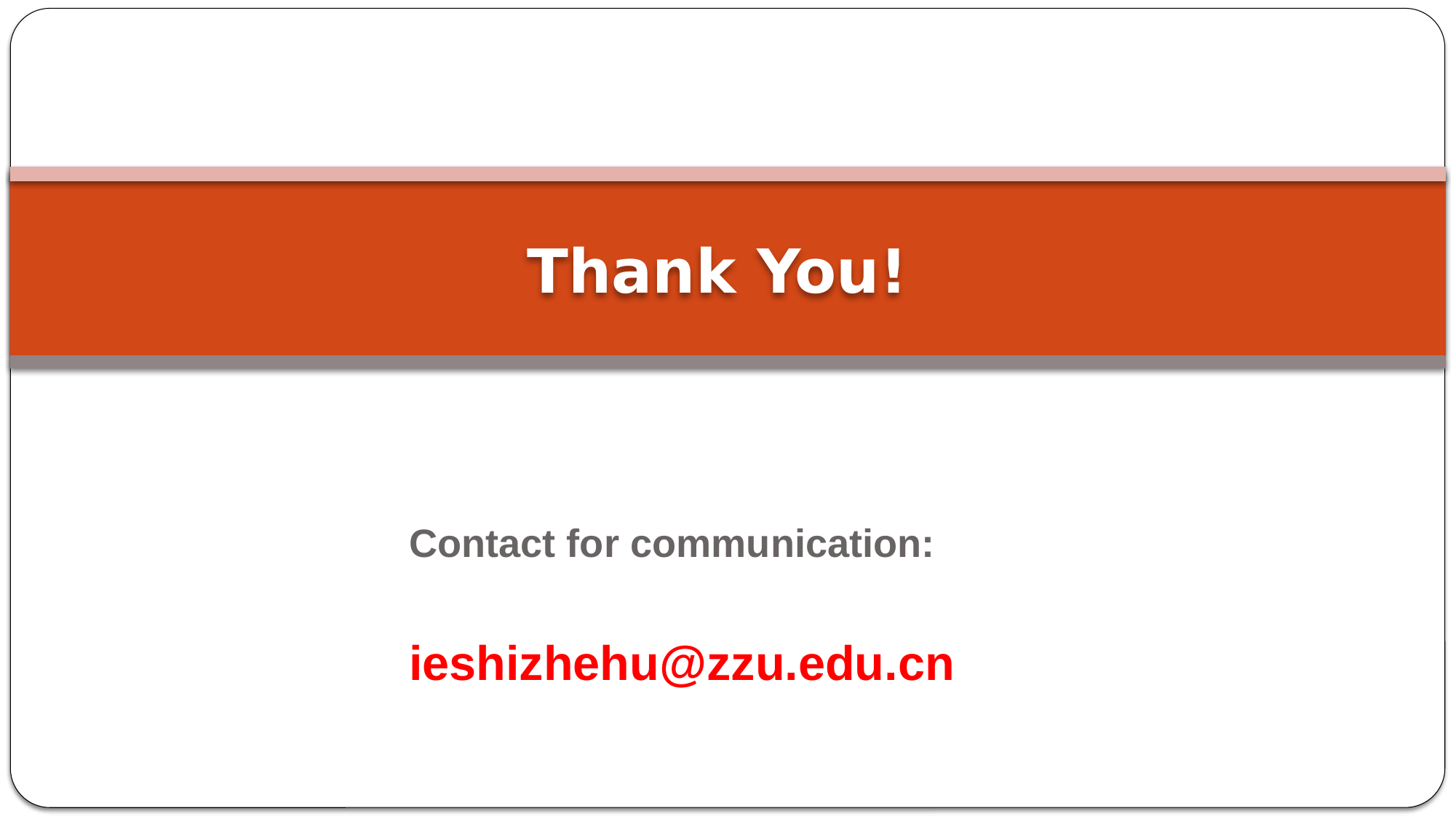

# Thank You!

Contact for communication:
              ieshizhehu@zzu.edu.cn